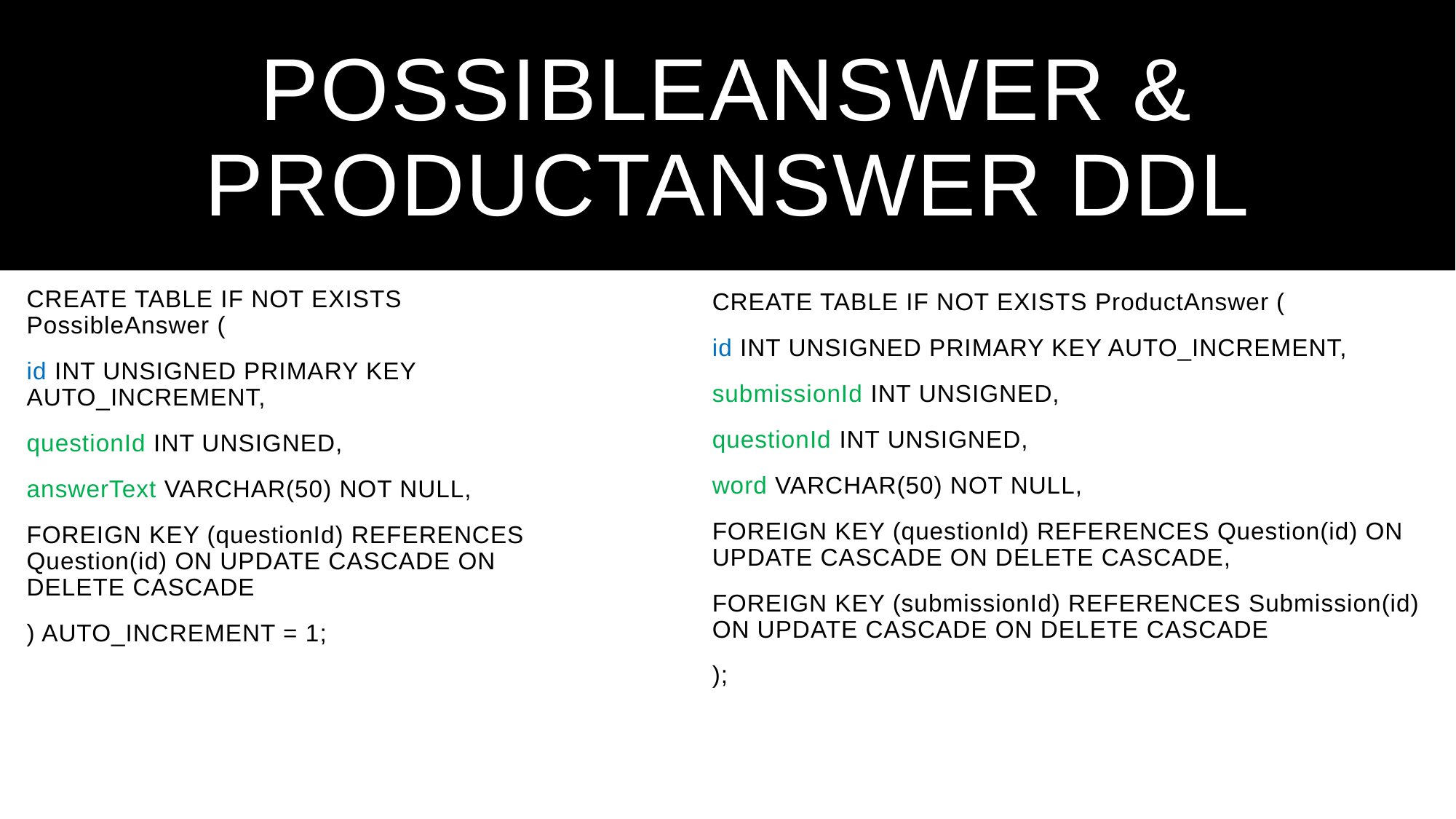

# PossibleAnswer & productanswer ddl
CREATE TABLE IF NOT EXISTS PossibleAnswer (
id INT UNSIGNED PRIMARY KEY AUTO_INCREMENT,
questionId INT UNSIGNED,
answerText VARCHAR(50) NOT NULL,
FOREIGN KEY (questionId) REFERENCES Question(id) ON UPDATE CASCADE ON DELETE CASCADE
) AUTO_INCREMENT = 1;
CREATE TABLE IF NOT EXISTS ProductAnswer (
id INT UNSIGNED PRIMARY KEY AUTO_INCREMENT,
submissionId INT UNSIGNED,
questionId INT UNSIGNED,
word VARCHAR(50) NOT NULL,
FOREIGN KEY (questionId) REFERENCES Question(id) ON UPDATE CASCADE ON DELETE CASCADE,
FOREIGN KEY (submissionId) REFERENCES Submission(id) ON UPDATE CASCADE ON DELETE CASCADE
);